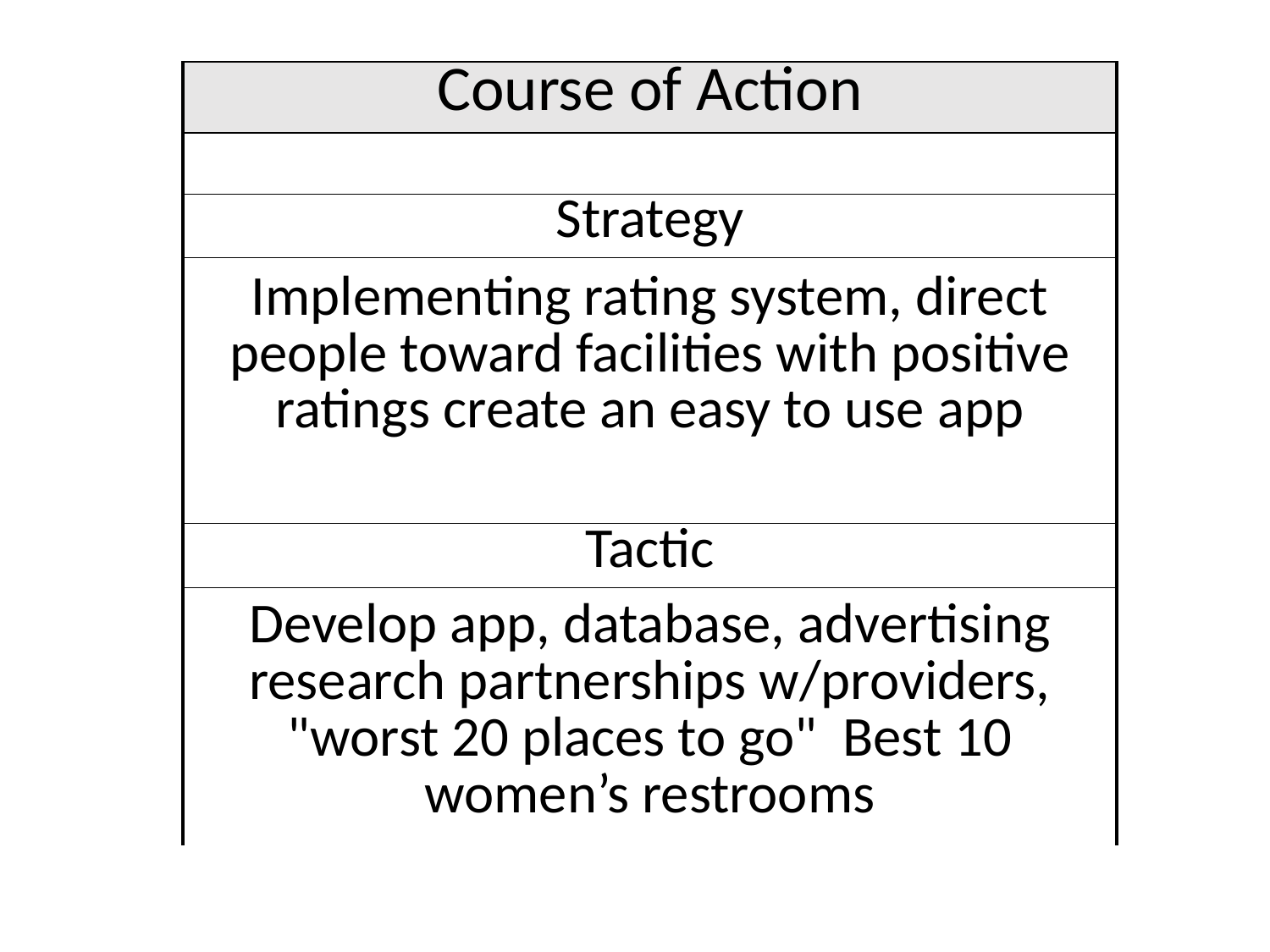

| Course of Action |
| --- |
|  |
| Strategy |
| Implementing rating system, direct people toward facilities with positive ratings create an easy to use app |
|  |
| Tactic |
| Develop app, database, advertising research partnerships w/providers, "worst 20 places to go" Best 10 women’s restrooms |